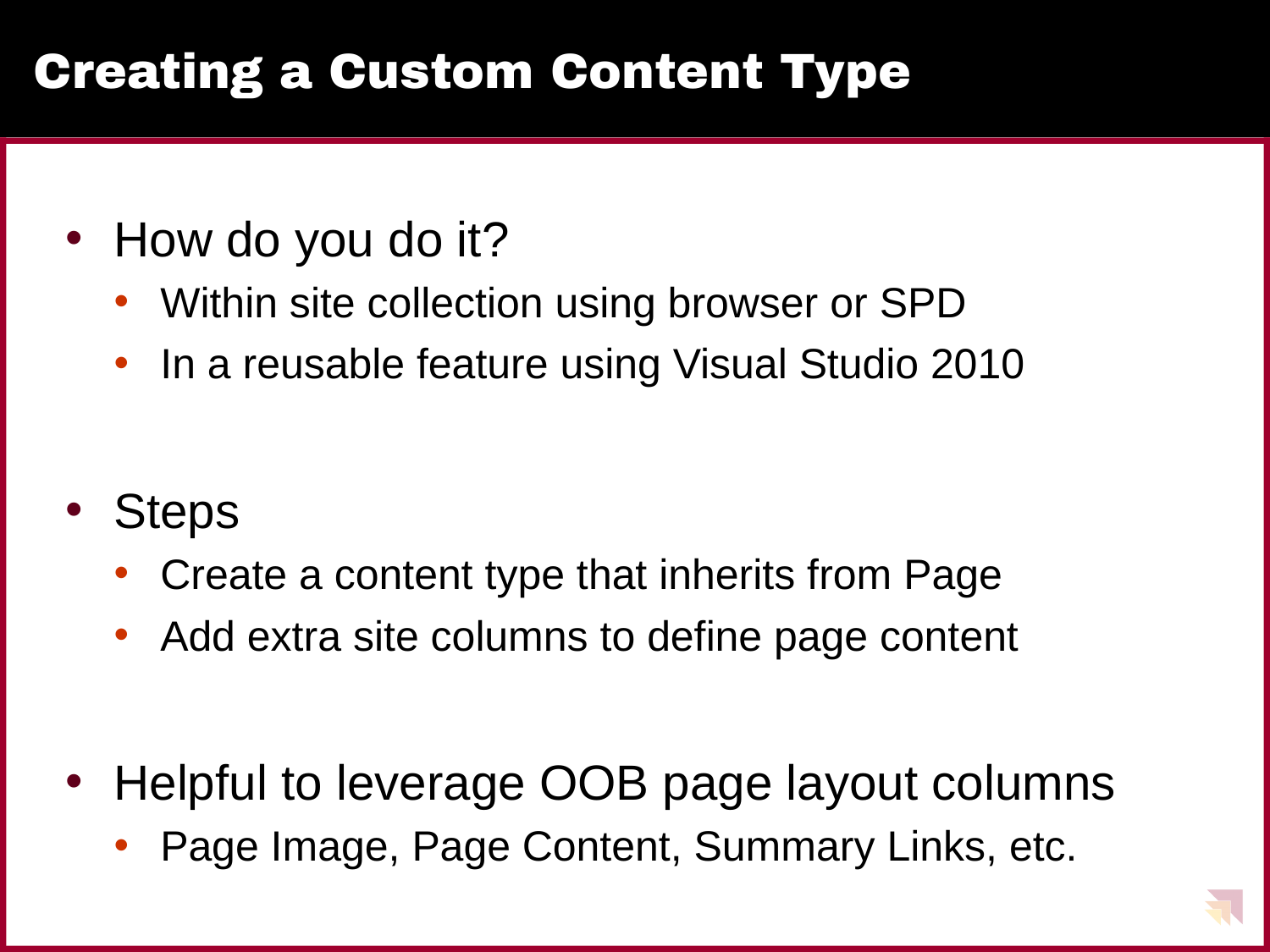

# Creating a Custom Content Type
How do you do it?
Within site collection using browser or SPD
In a reusable feature using Visual Studio 2010

Steps
Create a content type that inherits from Page
Add extra site columns to define page content

Helpful to leverage OOB page layout columns
Page Image, Page Content, Summary Links, etc.